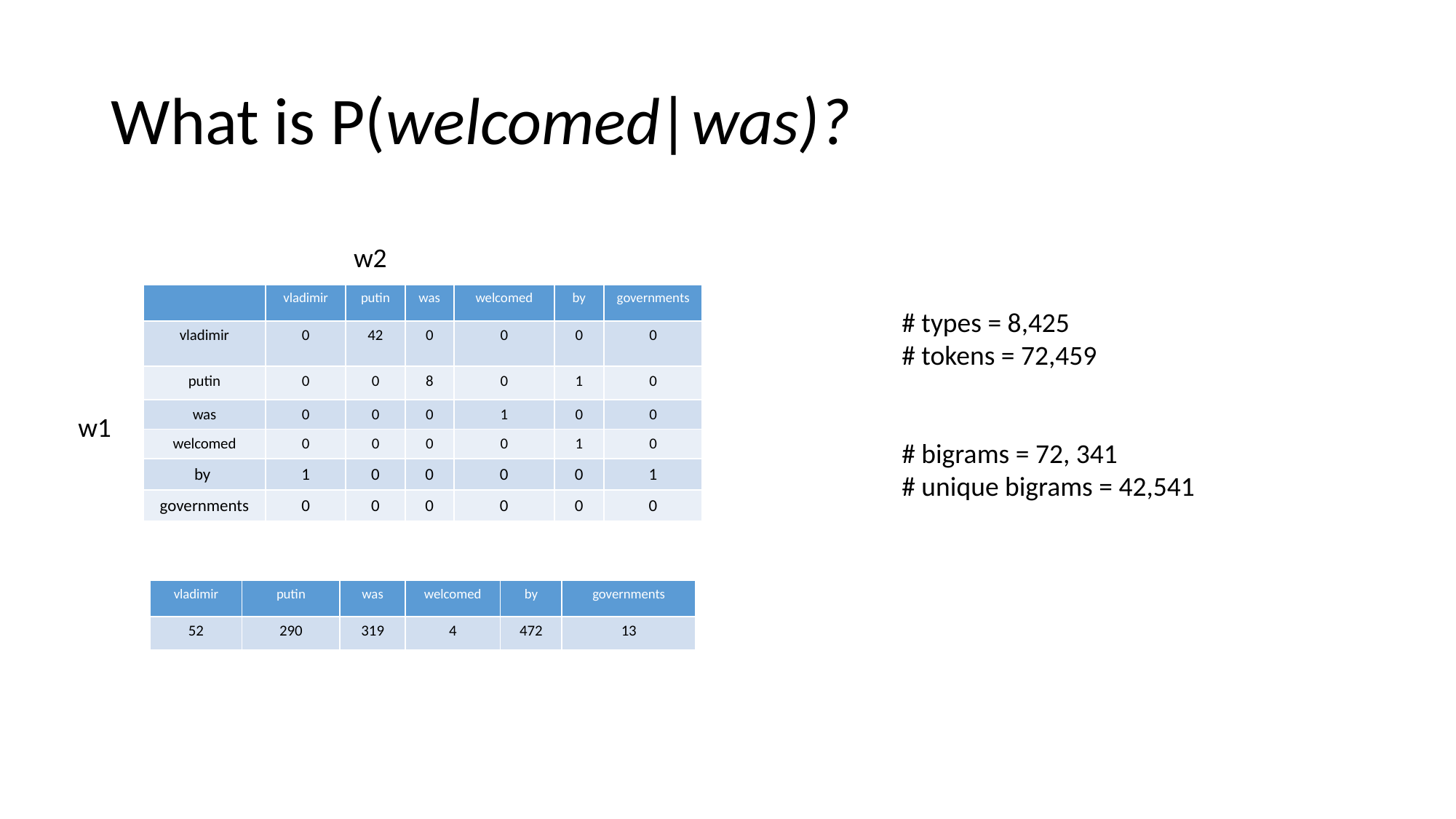

# What is P(welcomed|was)?
w2
|  | vladimir | putin | was | welcomed | by | governments |
| --- | --- | --- | --- | --- | --- | --- |
| vladimir | 0 | 42 | 0 | 0 | 0 | 0 |
| putin | 0 | 0 | 8 | 0 | 1 | 0 |
| was | 0 | 0 | 0 | 1 | 0 | 0 |
| welcomed | 0 | 0 | 0 | 0 | 1 | 0 |
| by | 1 | 0 | 0 | 0 | 0 | 1 |
| governments | 0 | 0 | 0 | 0 | 0 | 0 |
# types = 8,425
# tokens = 72,459

# bigrams = 72, 341
# unique bigrams = 42,541
w1
| vladimir | putin | was | welcomed | by | governments |
| --- | --- | --- | --- | --- | --- |
| 52 | 290 | 319 | 4 | 472 | 13 |